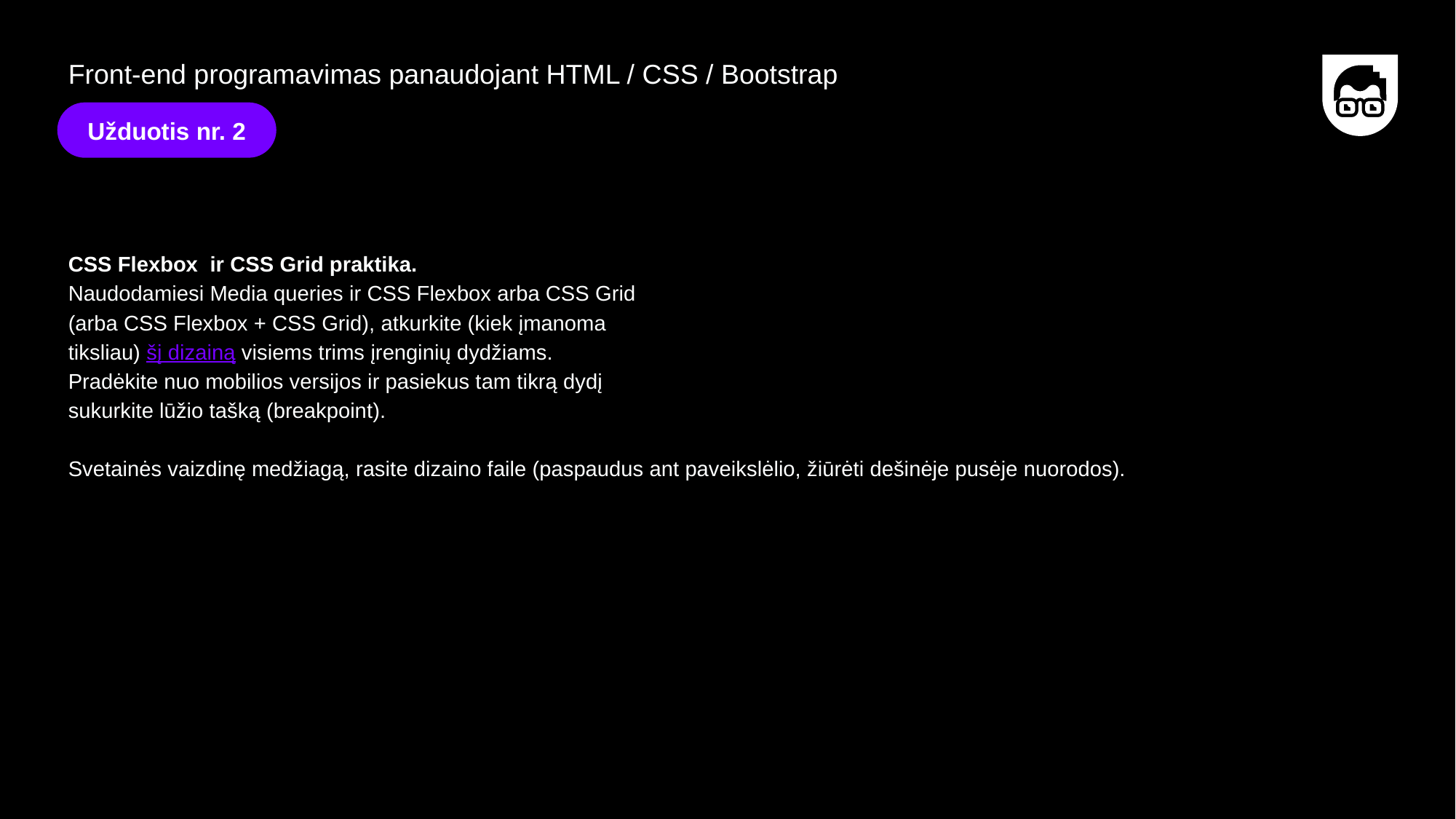

Front-end programavimas panaudojant HTML / CSS / Bootstrap

Užduotis nr. 2
CSS Flexbox  ir CSS Grid praktika.
Naudodamiesi Media queries ir CSS Flexbox arba CSS Grid
(arba CSS Flexbox + CSS Grid), atkurkite (kiek įmanoma
tiksliau) šį dizainą visiems trims įrenginių dydžiams.
Pradėkite nuo mobilios versijos ir pasiekus tam tikrą dydį
sukurkite lūžio tašką (breakpoint).

Svetainės vaizdinę medžiagą, rasite dizaino faile (paspaudus ant paveikslėlio, žiūrėti dešinėje pusėje nuorodos).